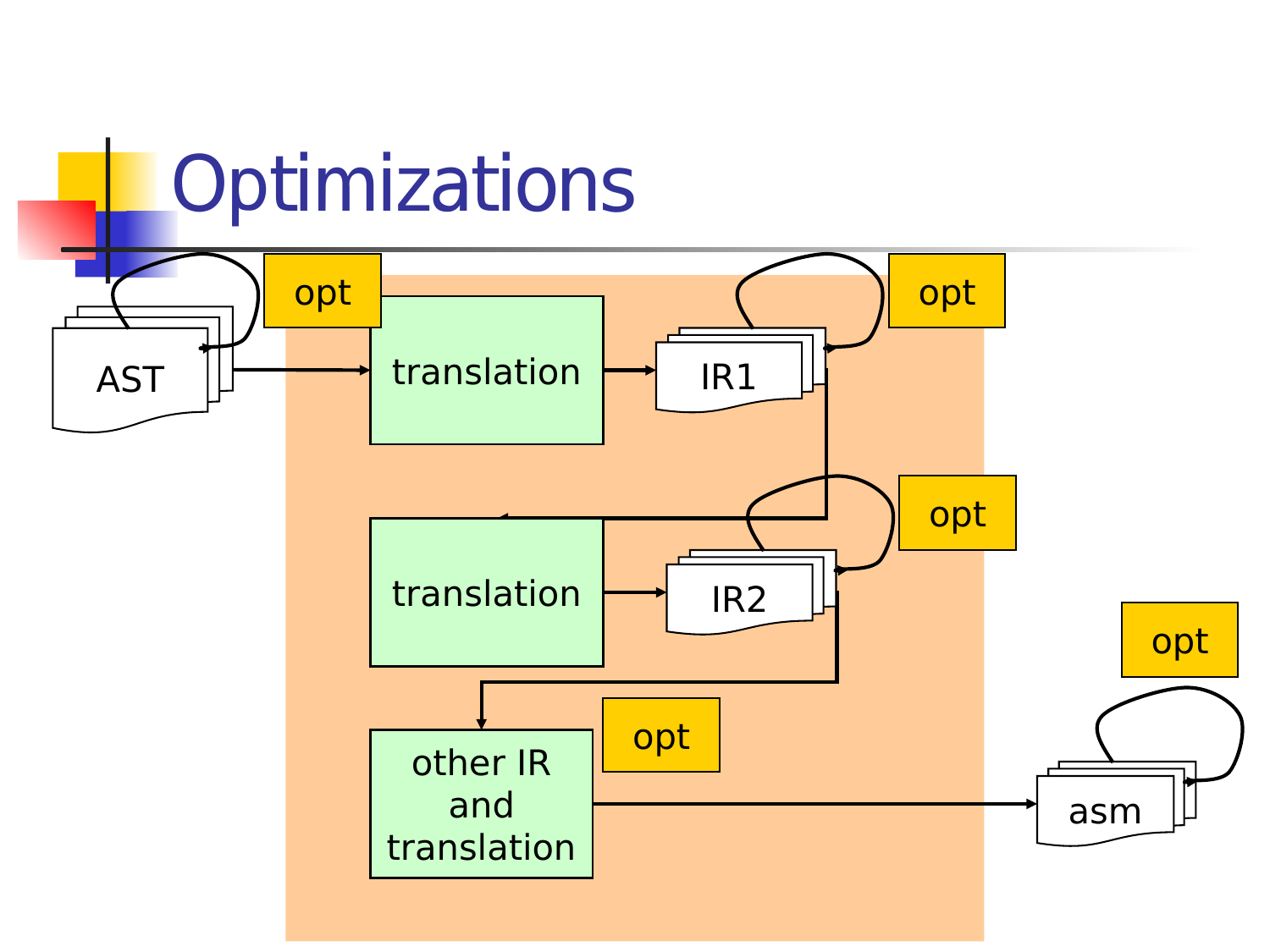

# Optimizations

opt

opt

translation
AST
IR1

opt
translation
IR2
opt

opt
other IR and translation
asm